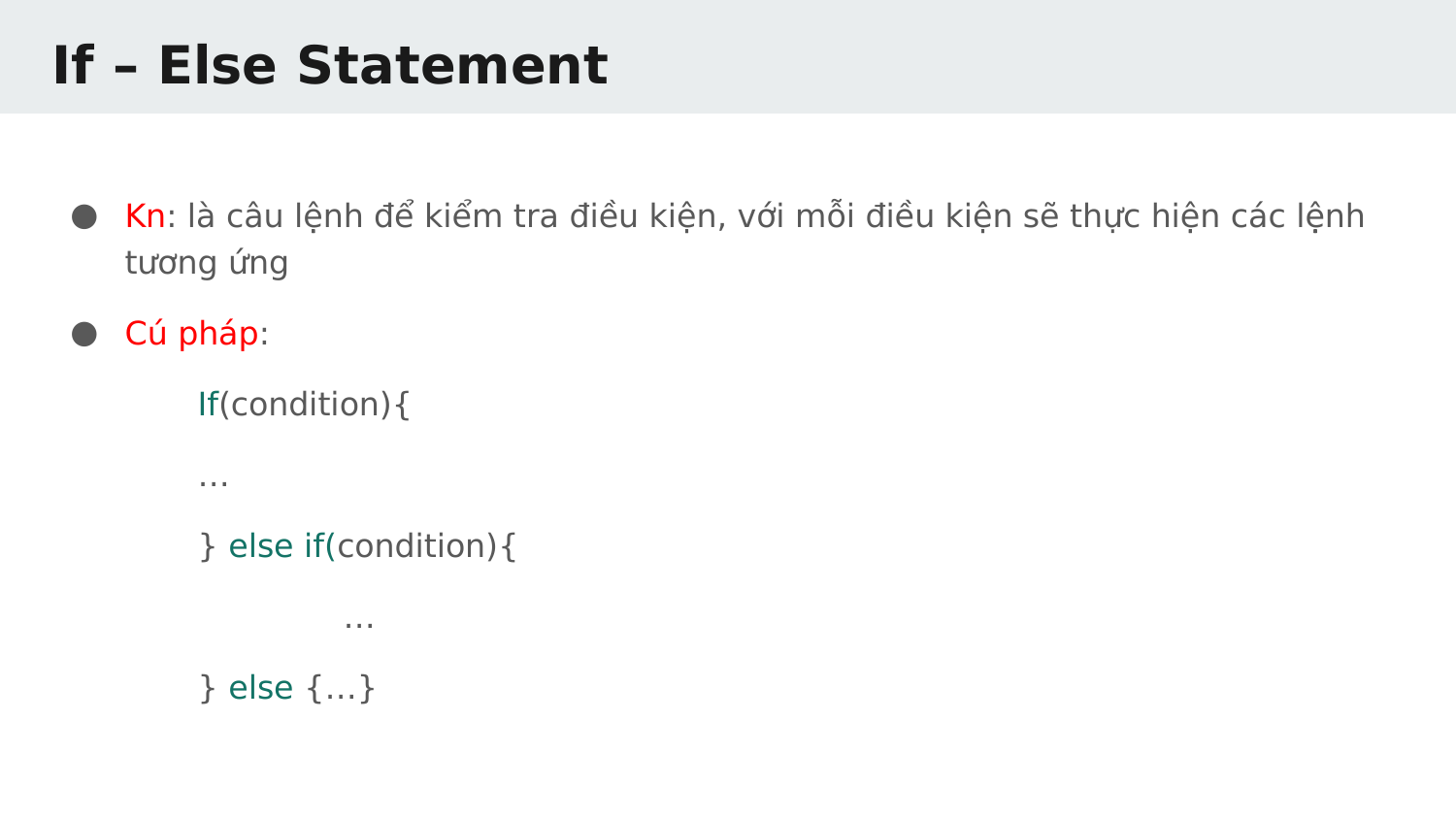

# If – Else Statement
Kn: là câu lệnh để kiểm tra điều kiện, với mỗi điều kiện sẽ thực hiện các lệnh tương ứng
Cú pháp:
	If(condition){
	…
	} else if(condition){
		…
	} else {…}